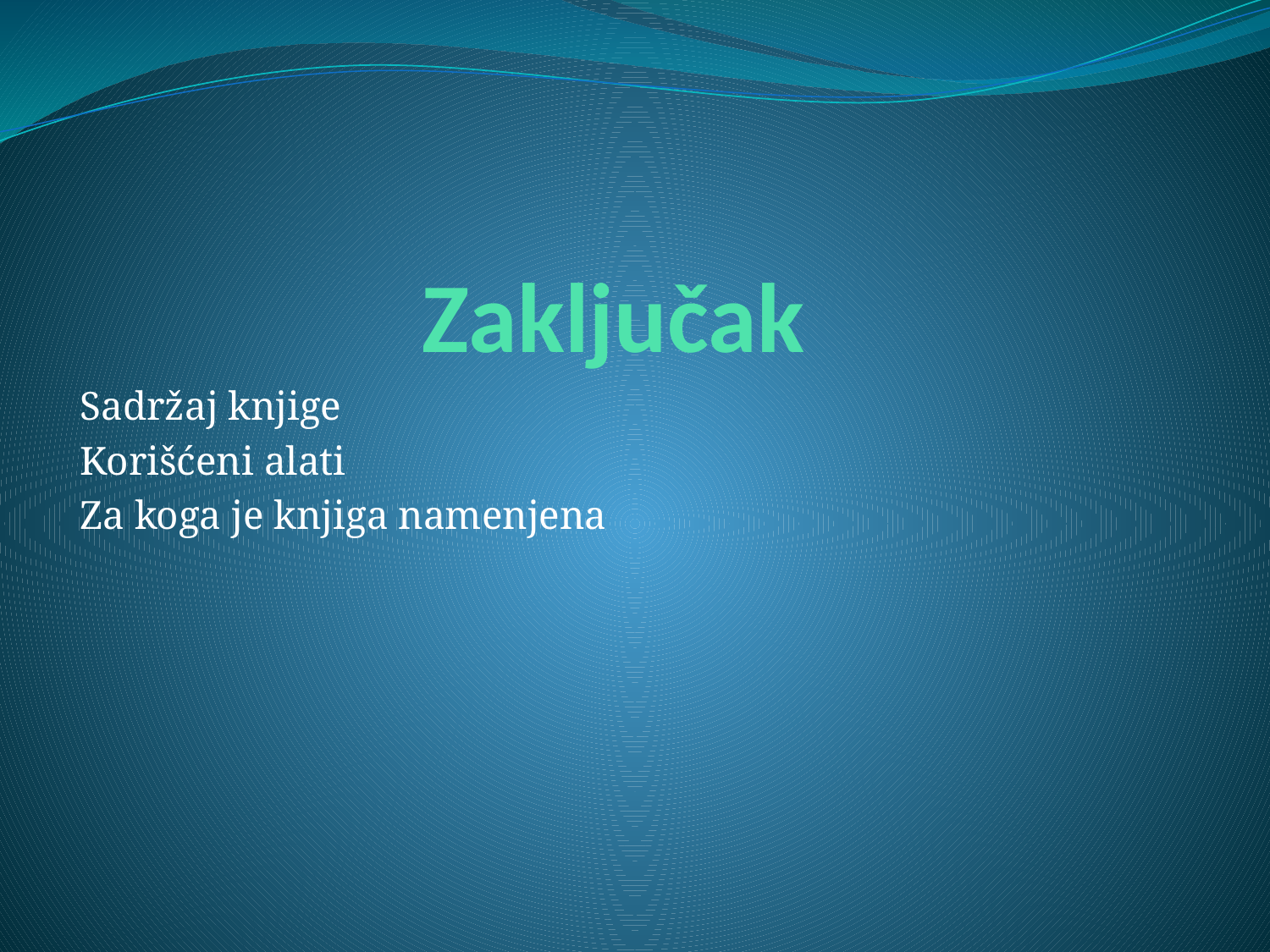

# Zaključak
Sadržaj knjige
Korišćeni alati
Za koga je knjiga namenjena